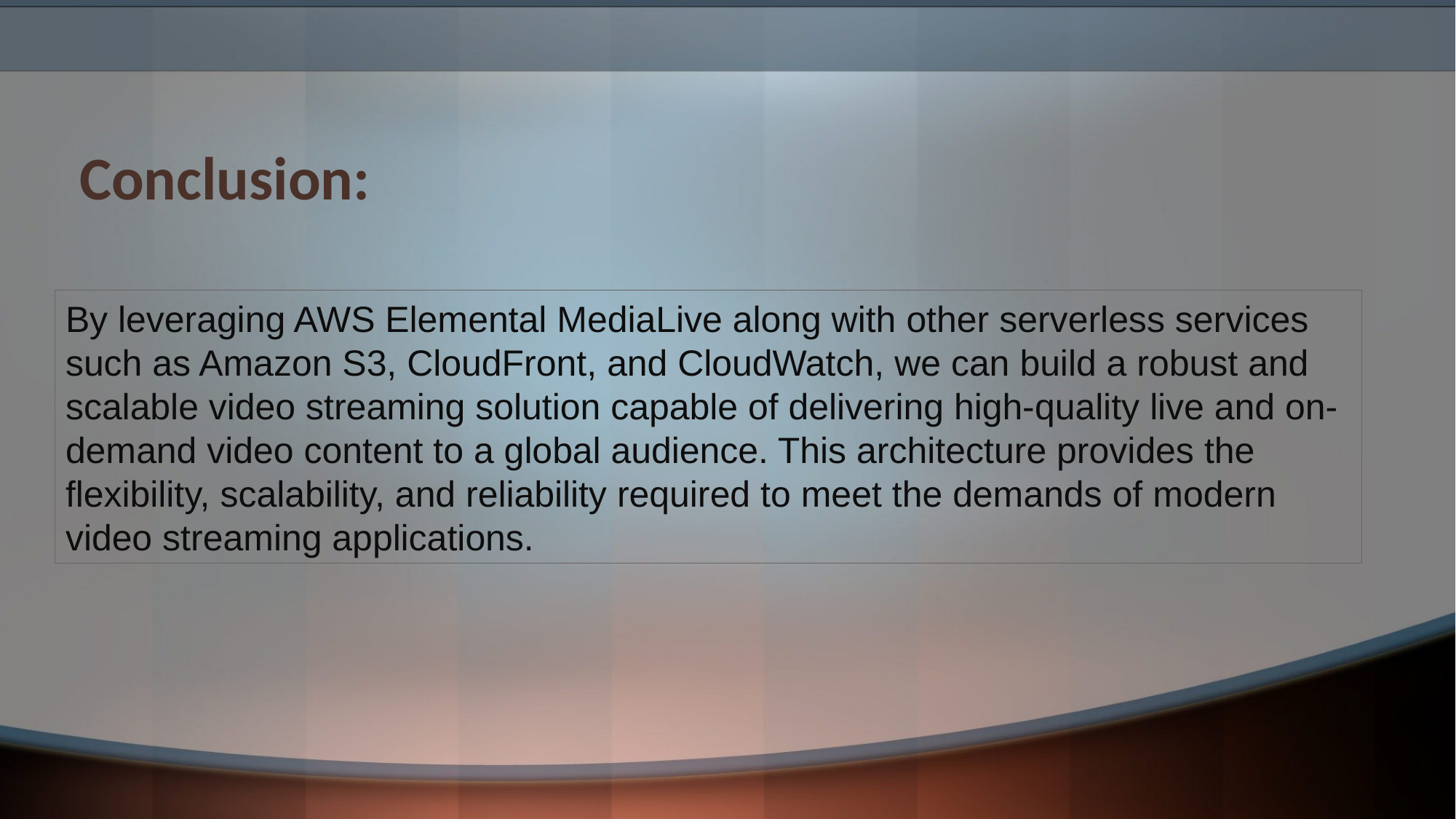

# Conclusion:
By leveraging AWS Elemental MediaLive along with other serverless services such as Amazon S3, CloudFront, and CloudWatch, we can build a robust and scalable video streaming solution capable of delivering high-quality live and on-demand video content to a global audience. This architecture provides the flexibility, scalability, and reliability required to meet the demands of modern video streaming applications.